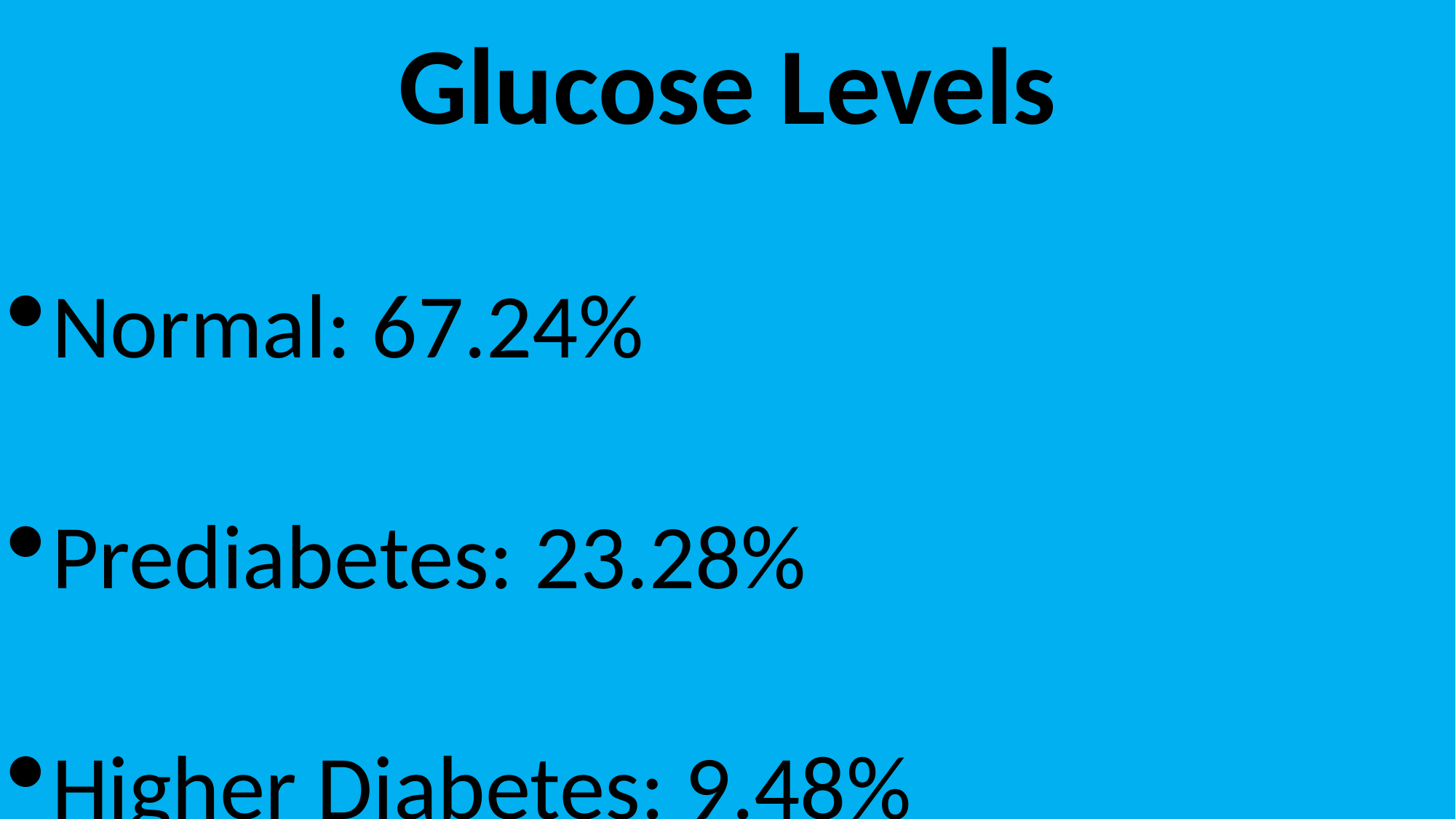

Glucose Levels
Normal: 67.24%
Prediabetes: 23.28%
Higher Diabetes: 9.48%